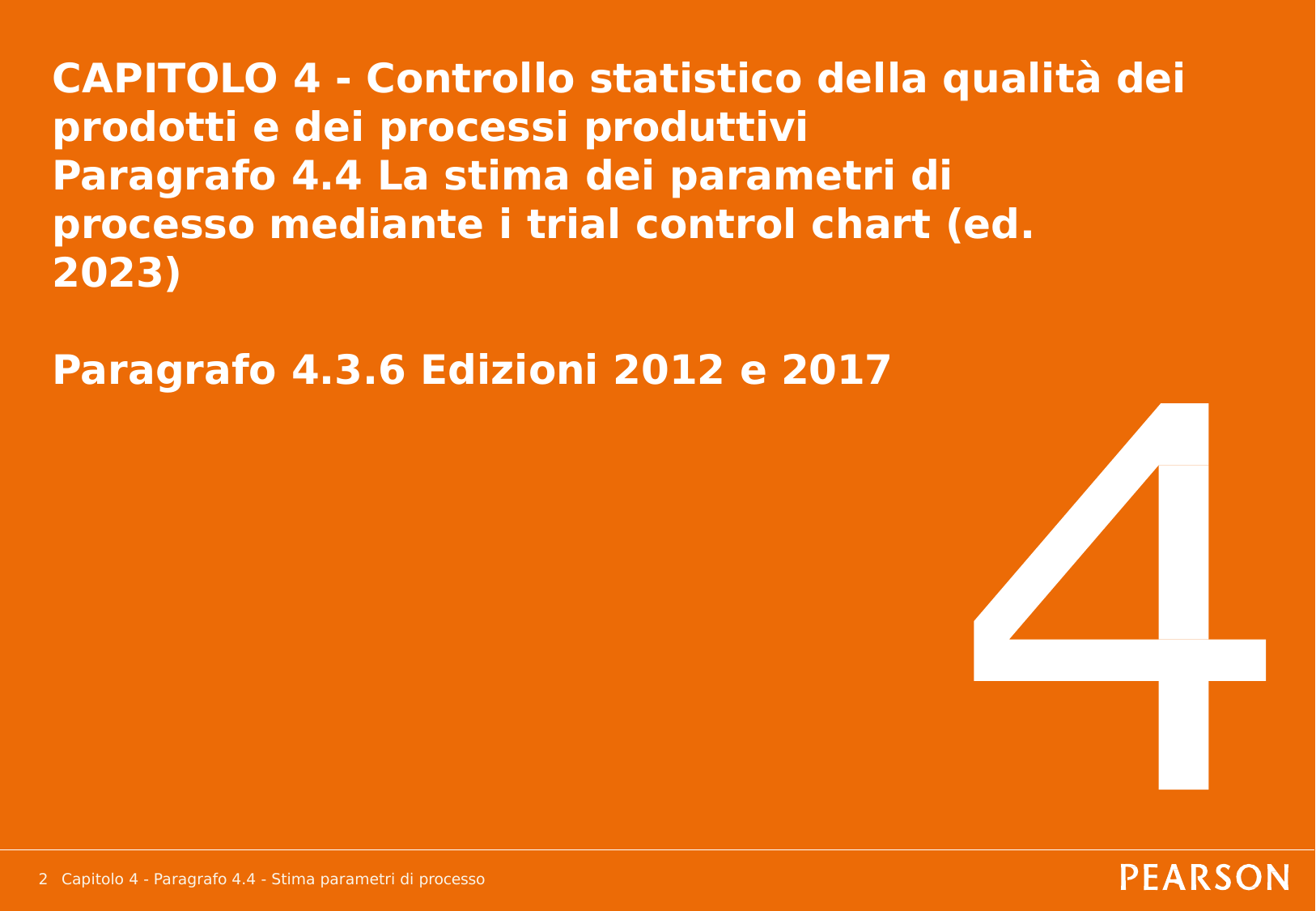

CAPITOLO 4 - Controllo statistico della qualità dei prodotti e dei processi produttivi
Paragrafo 4.4 La stima dei parametri di processo mediante i trial control chart (ed. 2023)
Paragrafo 4.3.6 Edizioni 2012 e 2017

2  Capitolo 4 - Paragrafo 4.4 - Stima parametri di processo